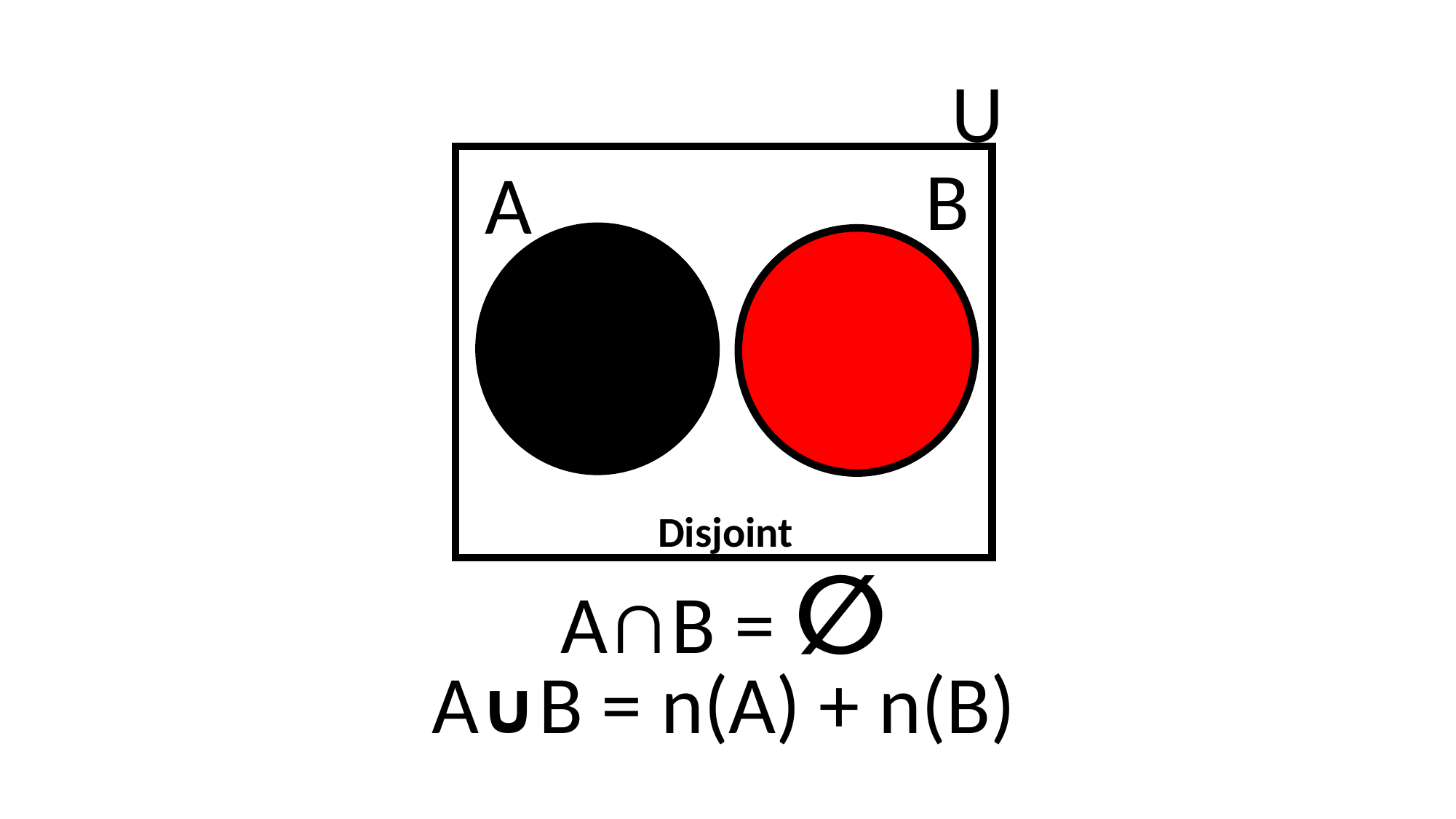

U
B

A

Disjoint
A∩B = ∅
A∪B = n(A) + n(B)